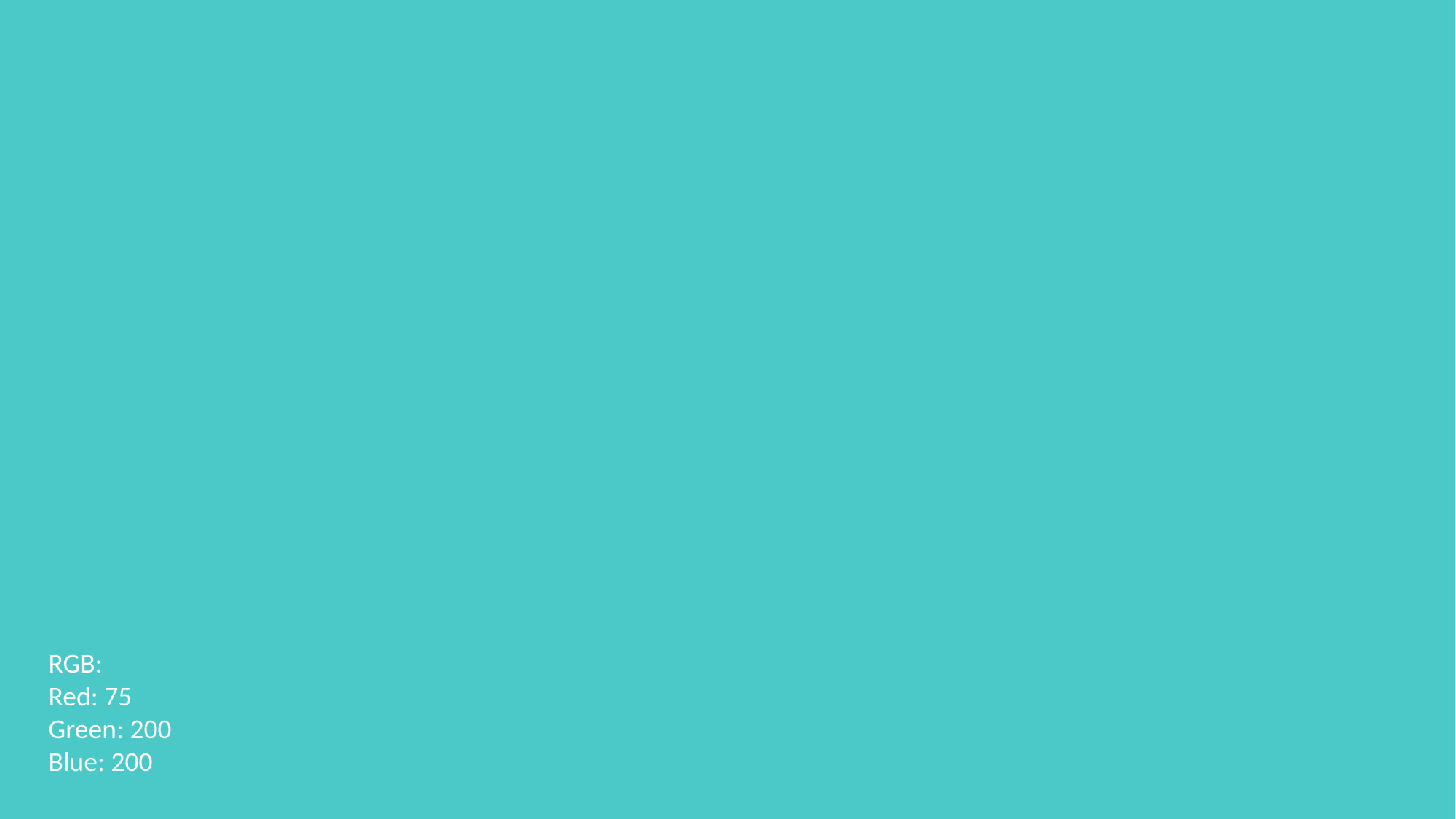

RGB:
Red: 75
Green: 200
Blue: 200